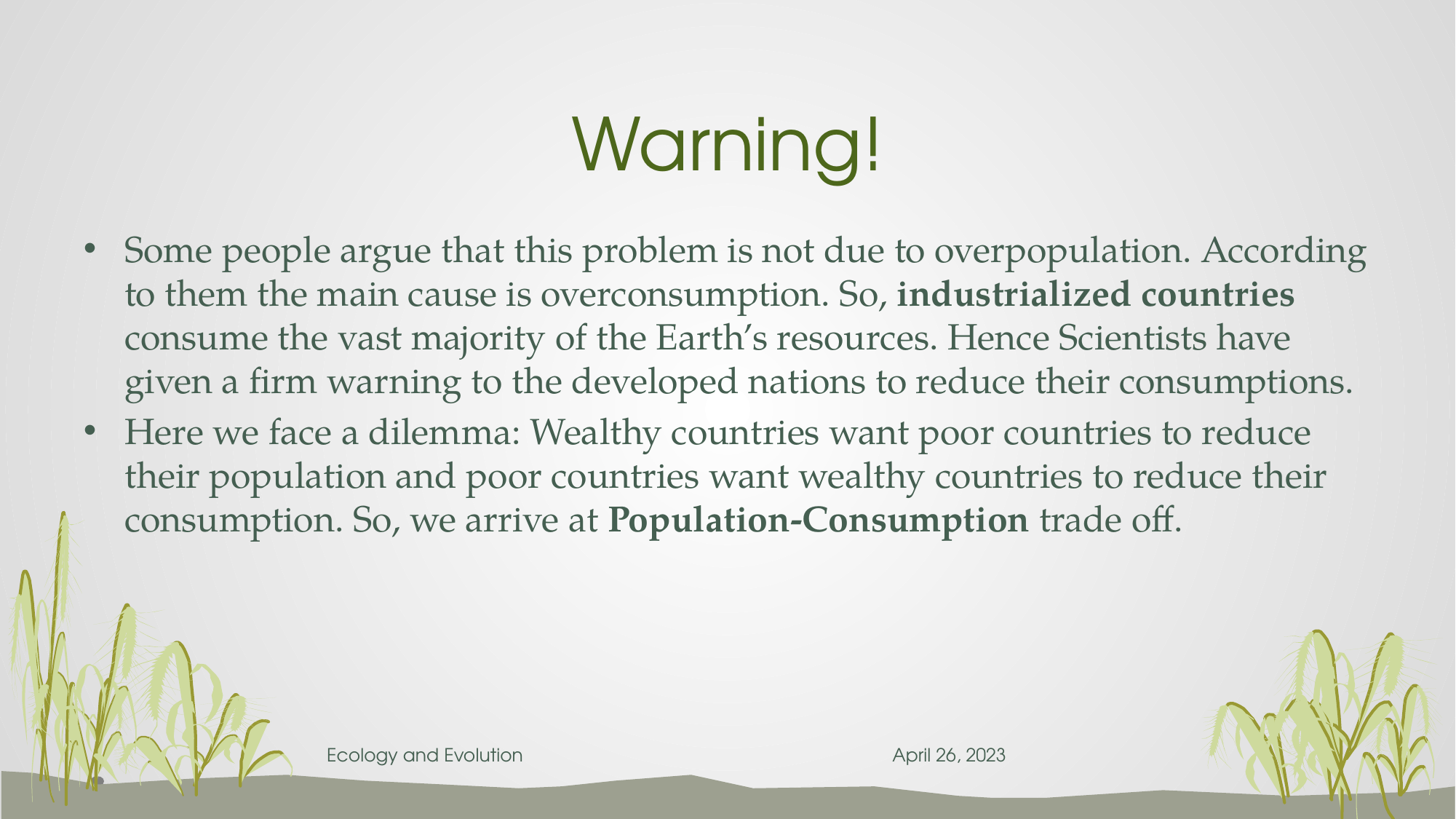

# Warning!
Some people argue that this problem is not due to overpopulation. According to them the main cause is overconsumption. So, industrialized countries consume the vast majority of the Earth’s resources. Hence Scientists have given a firm warning to the developed nations to reduce their consumptions.
Here we face a dilemma: Wealthy countries want poor countries to reduce their population and poor countries want wealthy countries to reduce their consumption. So, we arrive at Population-Consumption trade off.
Ecology and Evolution
April 26, 2023